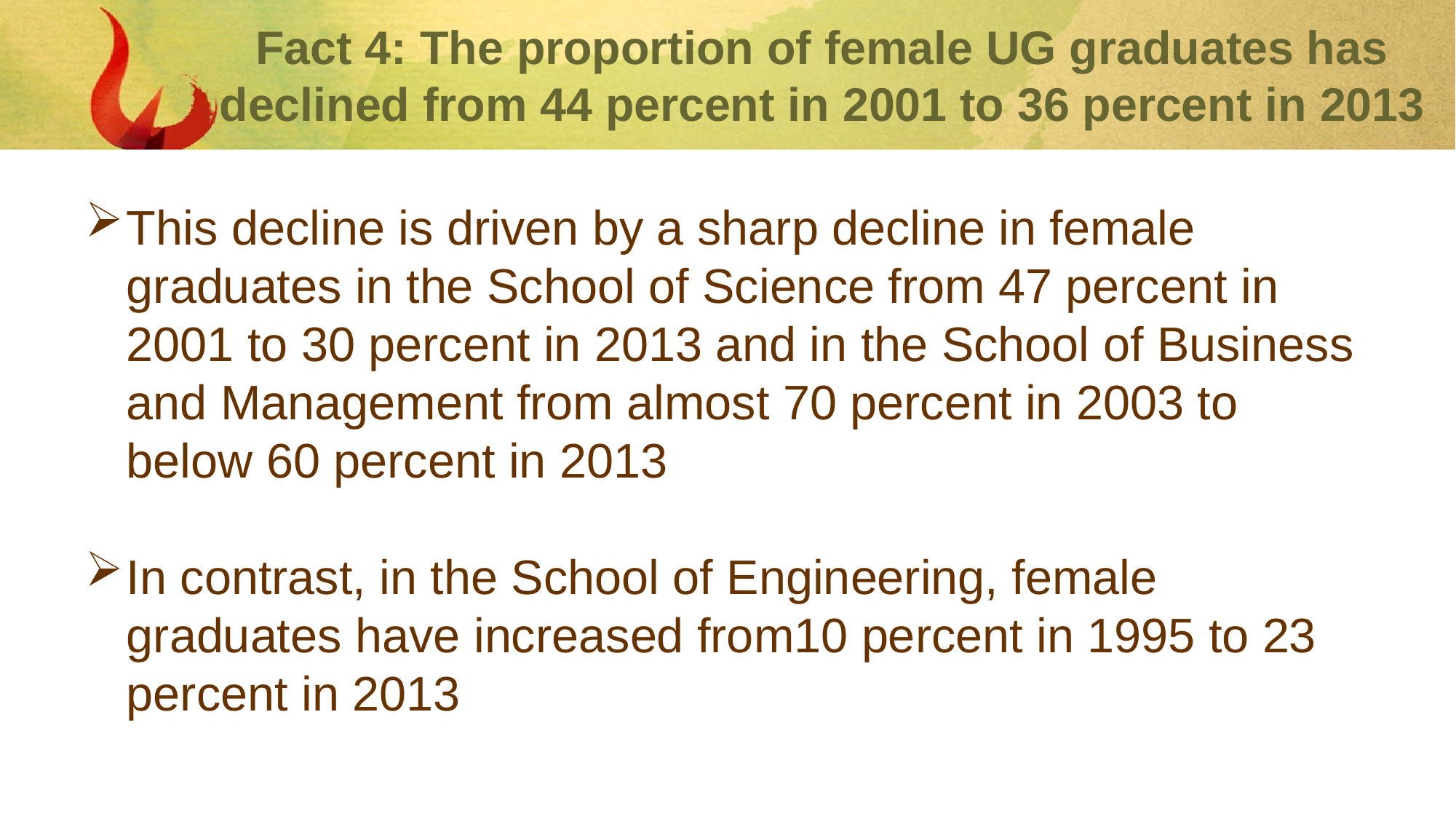

# Fact 4: The proportion of female UG graduates has declined from 44 percent in 2001 to 36 percent in 2013
This decline is driven by a sharp decline in female graduates in the School of Science from 47 percent in 2001 to 30 percent in 2013 and in the School of Business and Management from almost 70 percent in 2003 to below 60 percent in 2013

In contrast, in the School of Engineering, female graduates have increased from10 percent in 1995 to 23 percent in 2013
11